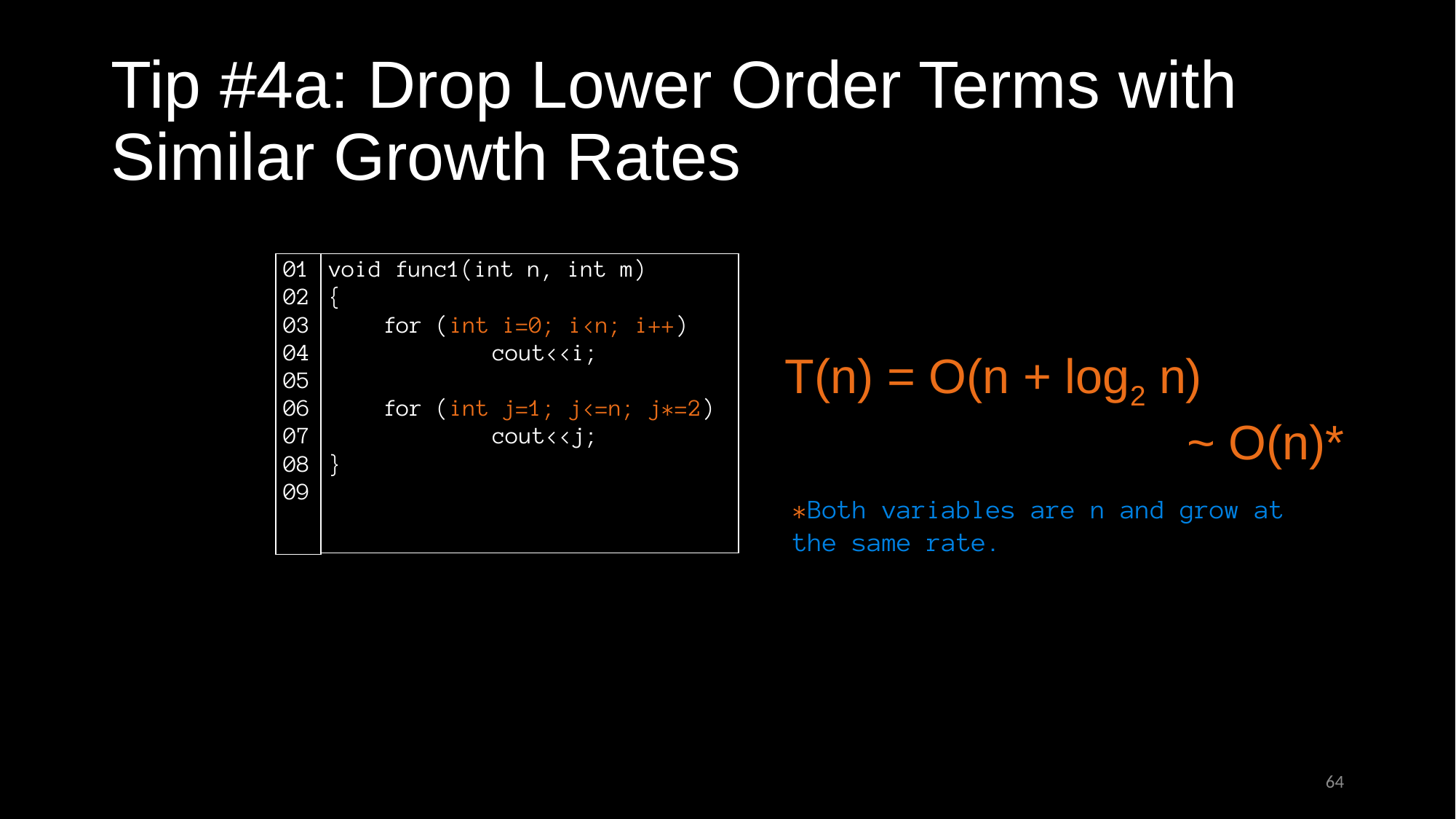

# Tip #4a: Drop Lower Order Terms with Similar Growth Rates
| 01 02 03 04 05 06 07 08 09 |
| --- |
| void func1(int n, int m) { for (int i=0; i<n; i++) cout<<i; for (int j=1; j<=n; j\*=2) cout<<j; } |
| --- |
https://www.loom.com/share/336adfe079264fdfaf32726b45eec8cf
T(n) = O(n + log2 n)
~ O(n)*
*Both variables are n and grow at the same rate.
64